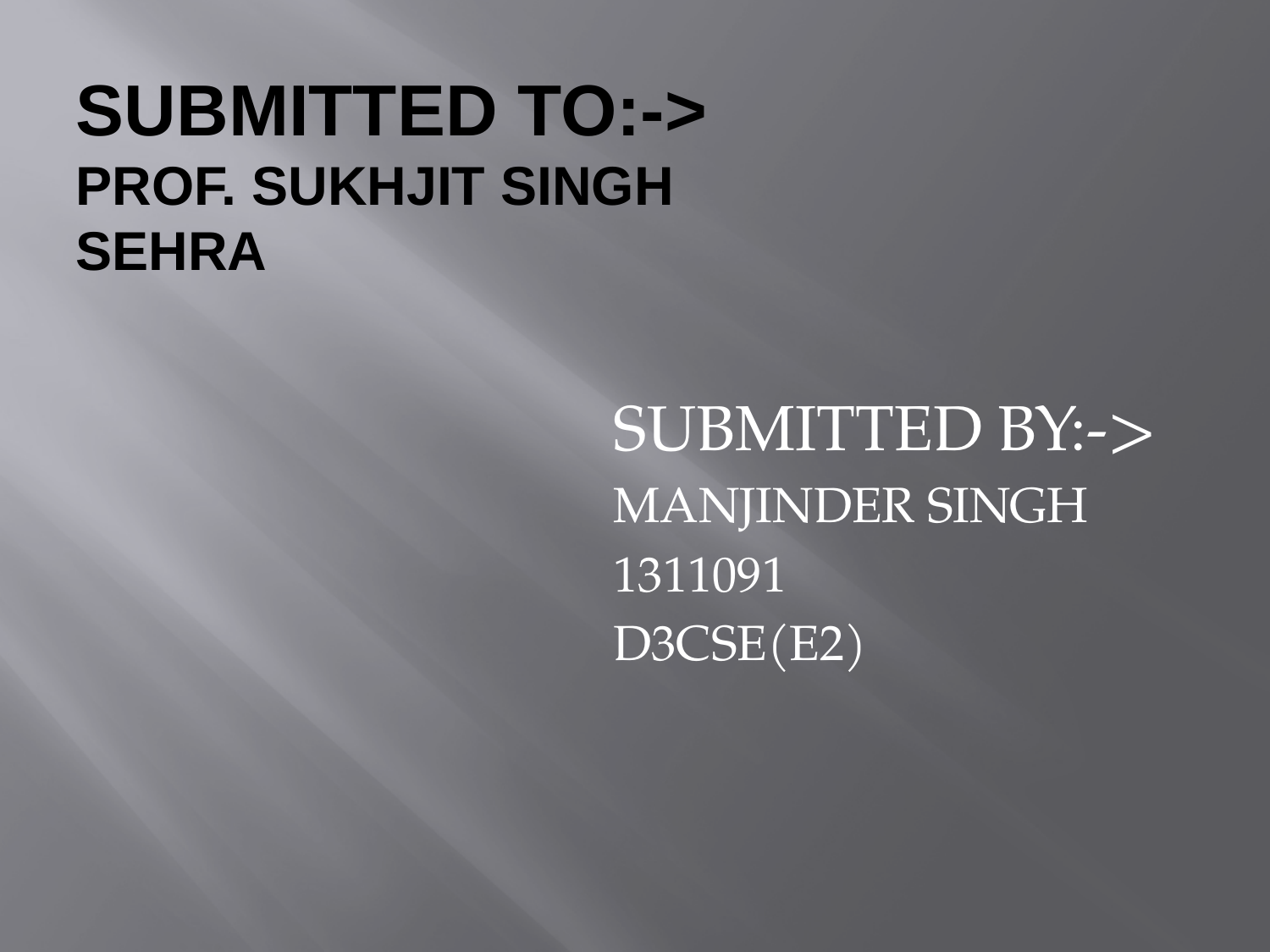

# SUBMITTED TO:-> PROF. SUKHJIT SINGH SEHRA
SUBMITTED BY:->
MANJINDER SINGH
1311091
D3CSE(E2)